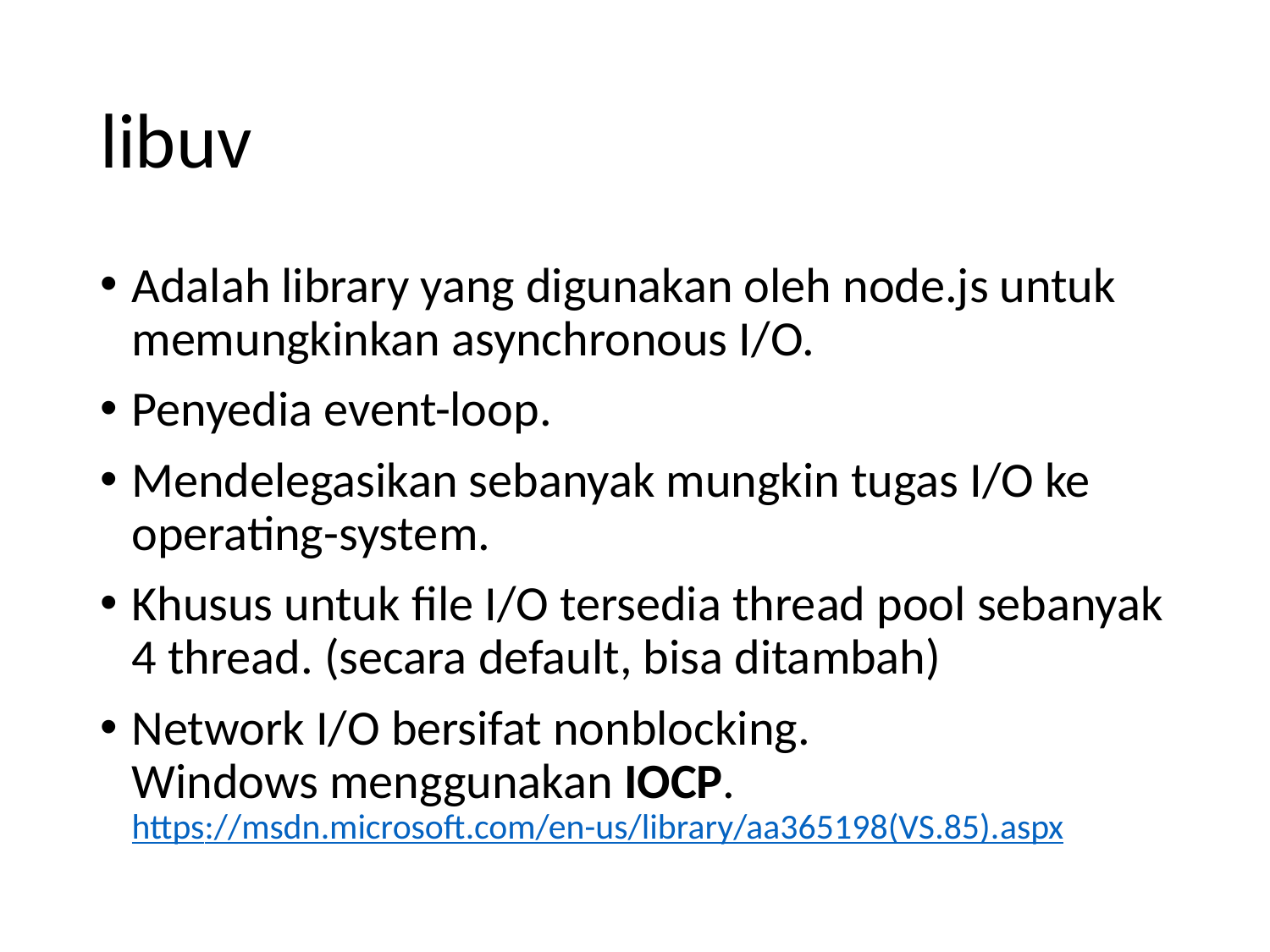

# libuv
Adalah library yang digunakan oleh node.js untuk memungkinkan asynchronous I/O.
Penyedia event-loop.
Mendelegasikan sebanyak mungkin tugas I/O ke operating-system.
Khusus untuk file I/O tersedia thread pool sebanyak 4 thread. (secara default, bisa ditambah)
Network I/O bersifat nonblocking.
Windows menggunakan IOCP.
https://msdn.microsoft.com/en-us/library/aa365198(VS.85).aspx